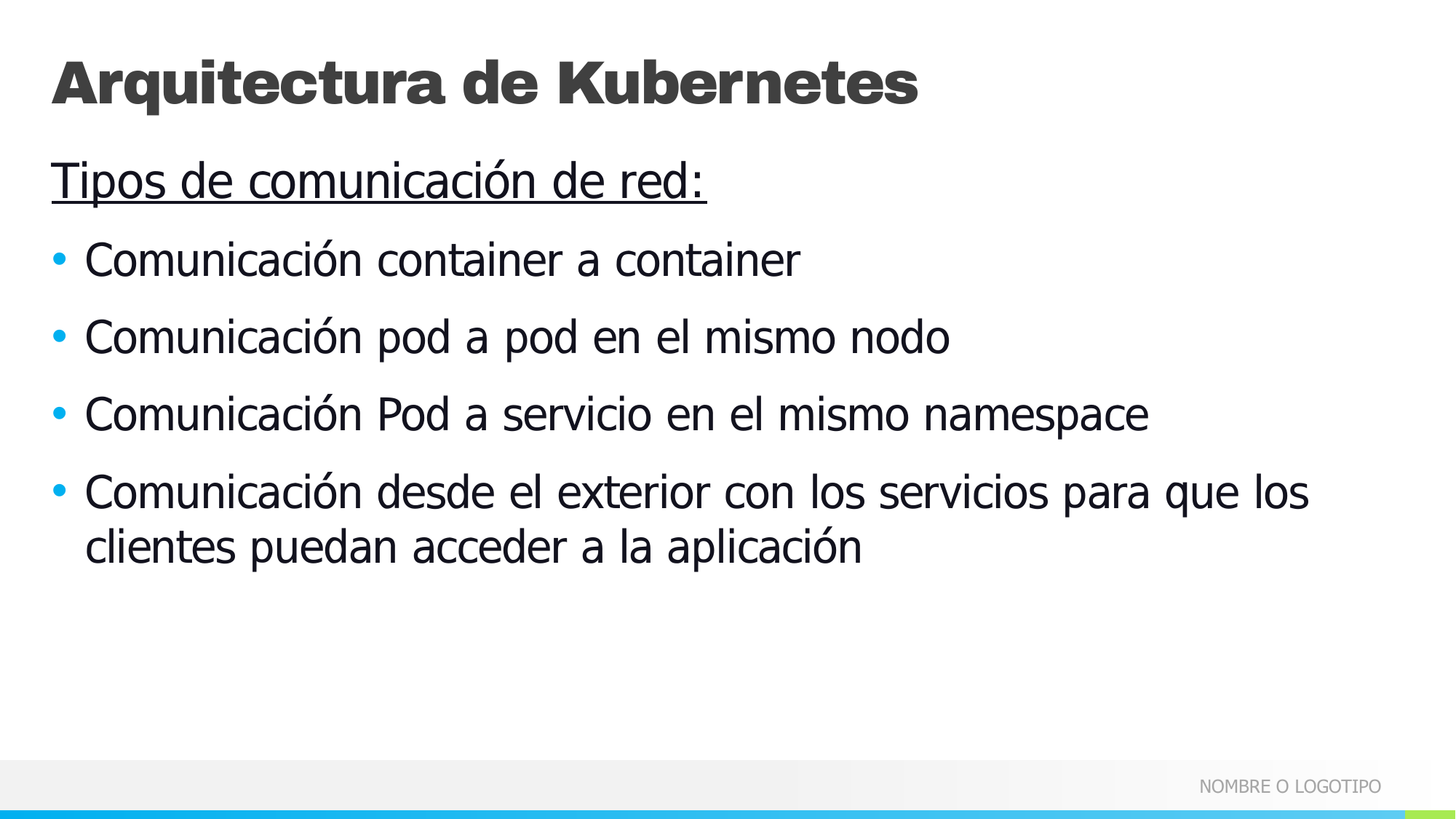

# Arquitectura de Kubernetes
Tipos de comunicación de red:
Comunicación container a container
Comunicación pod a pod en el mismo nodo
Comunicación Pod a servicio en el mismo namespace
Comunicación desde el exterior con los servicios para que los clientes puedan acceder a la aplicación